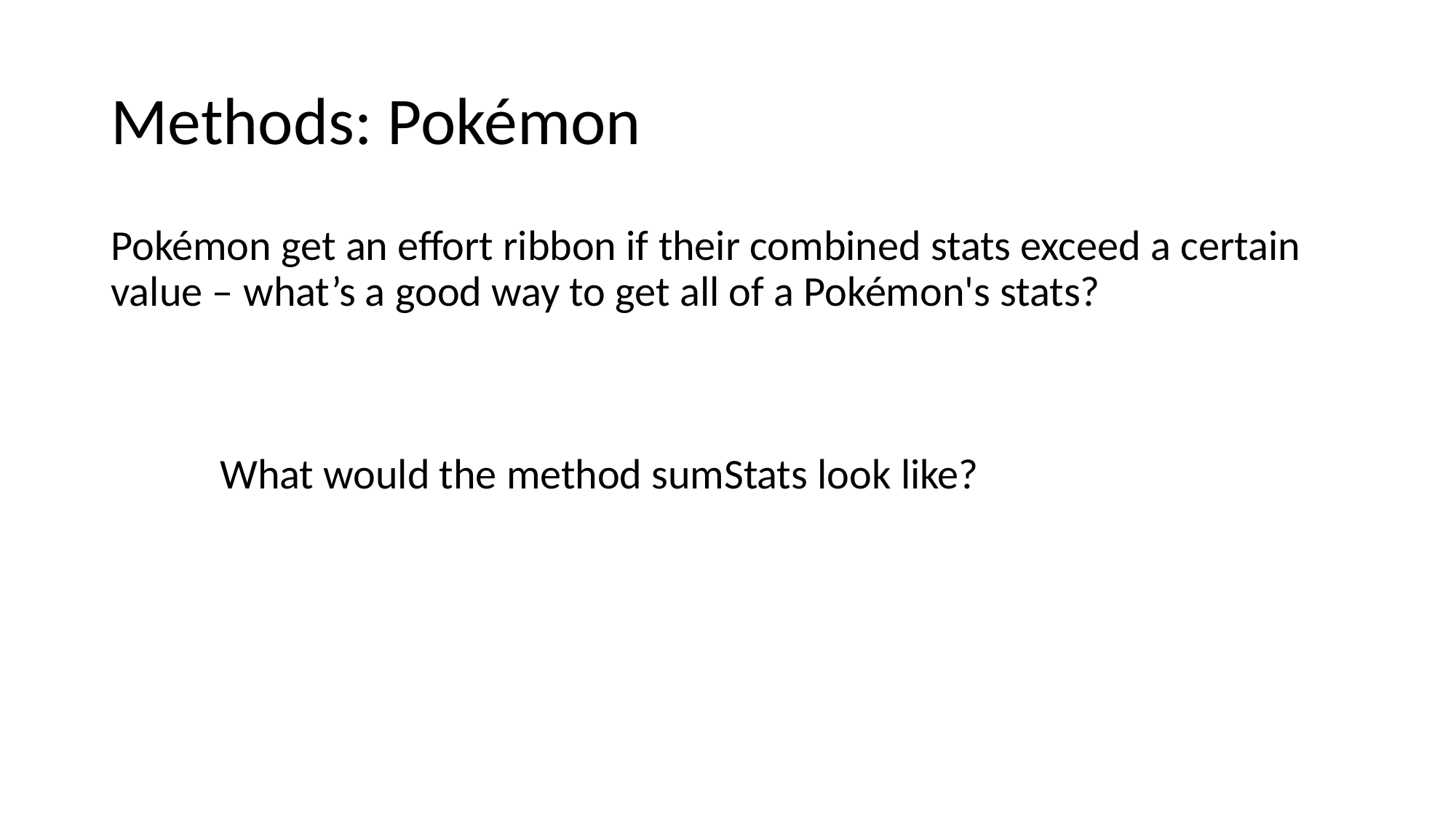

# Methods: Pokémon
Pokémon get an effort ribbon if their combined stats exceed a certain value – what’s a good way to get all of a Pokémon's stats?

	What would the method sumStats look like?